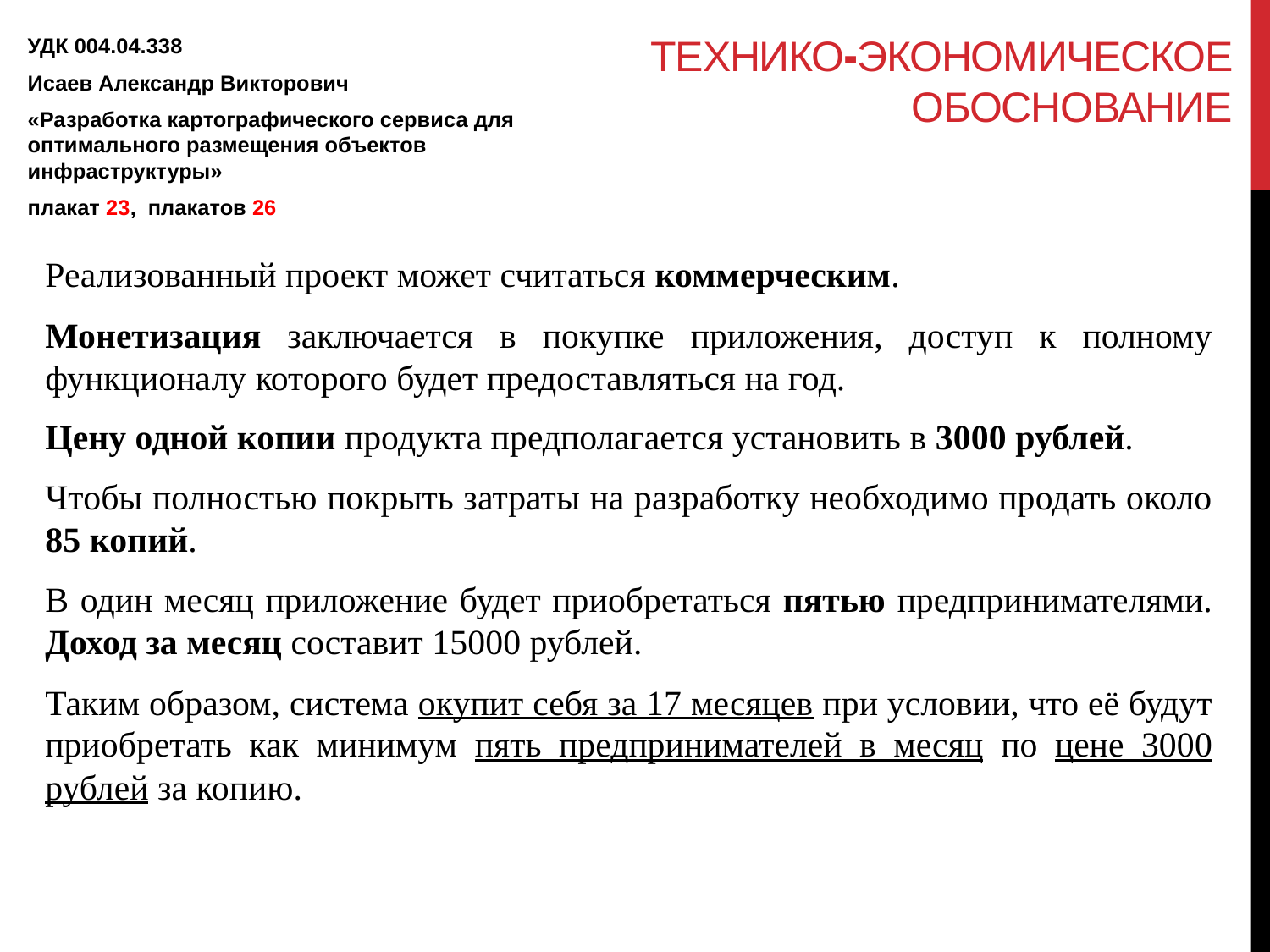

# Технико-экономическое обоснование
УДК 004.04.338
Исаев Александр Викторович
«Разработка картографического сервиса для оптимального размещения объектов инфраструктуры»
плакат 23,  плакатов 26
Реализованный проект может считаться коммерческим.
Монетизация заключается в покупке приложения, доступ к полному функционалу которого будет предоставляться на год.
Цену одной копии продукта предполагается установить в 3000 рублей.
Чтобы полностью покрыть затраты на разработку необходимо продать около 85 копий.
В один месяц приложение будет приобретаться пятью предпринимателями. Доход за месяц составит 15000 рублей.
Таким образом, система окупит себя за 17 месяцев при условии, что её будут приобретать как минимум пять предпринимателей в месяц по цене 3000 рублей за копию.